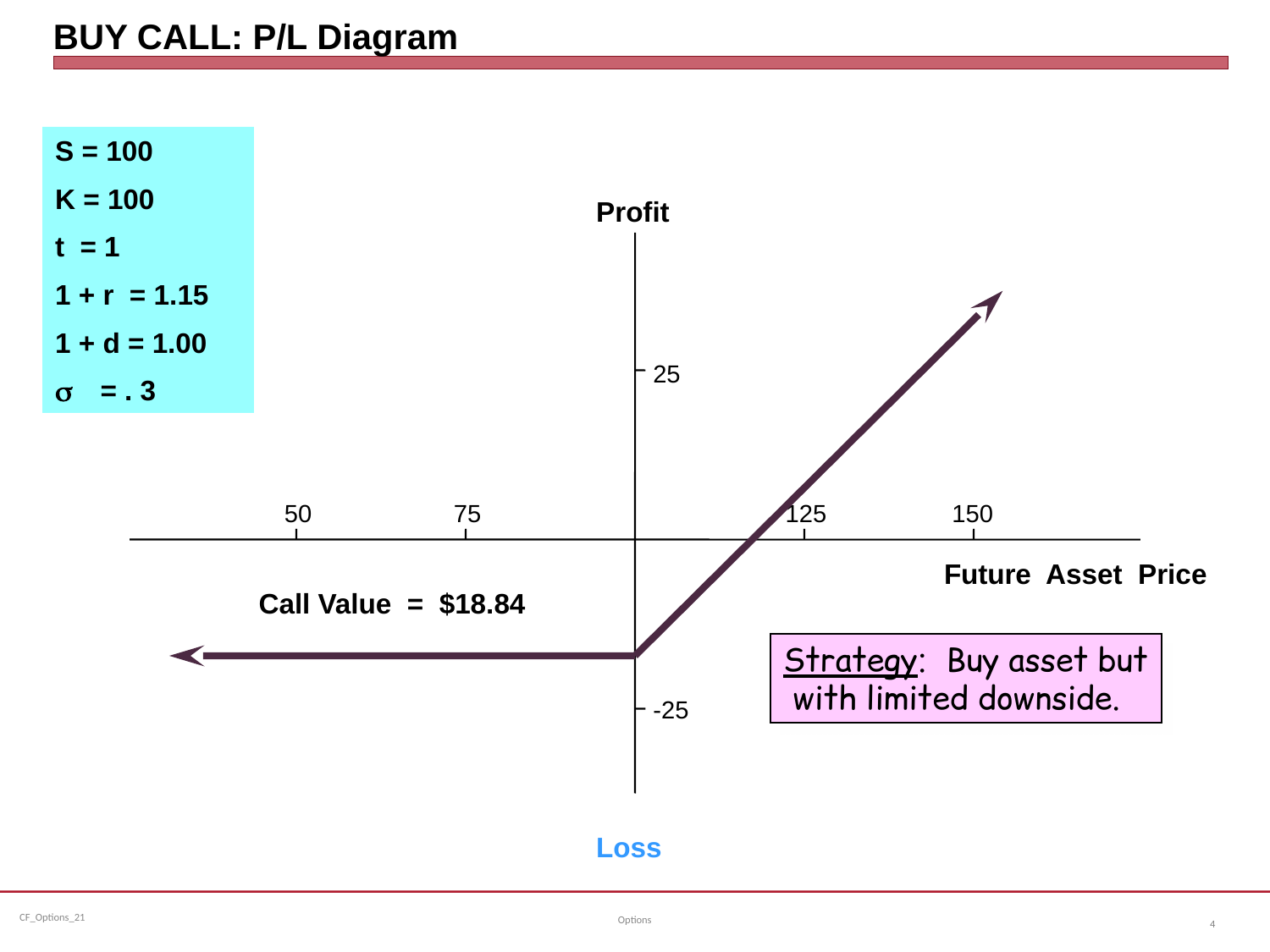

# BUY CALL: P/L Diagram
S = 100
K = 100
t  = 1
1 + r  = 1.15
1 + d = 1.00
σ  = . 3
Profit

Call Value  =  $18.84
25

 50
 75
125
150

Future  Asset  Price
Strategy:  Buy asset but
 with limited downside.
-25

Loss
Options
4